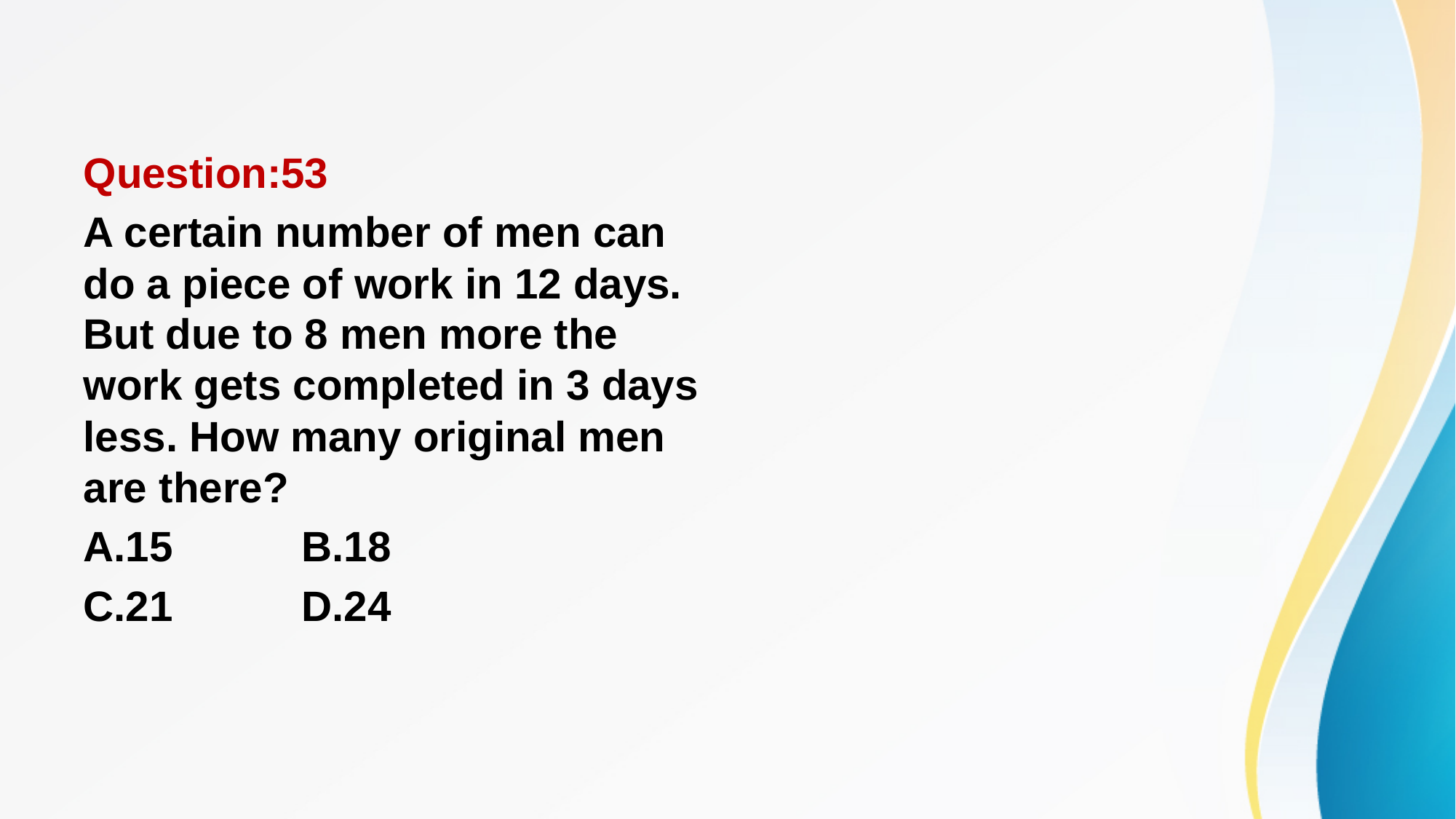

#
Question:53
A certain number of men can do a piece of work in 12 days. But due to 8 men more the work gets completed in 3 days less. How many original men are there?
A.15		B.18
C.21		D.24